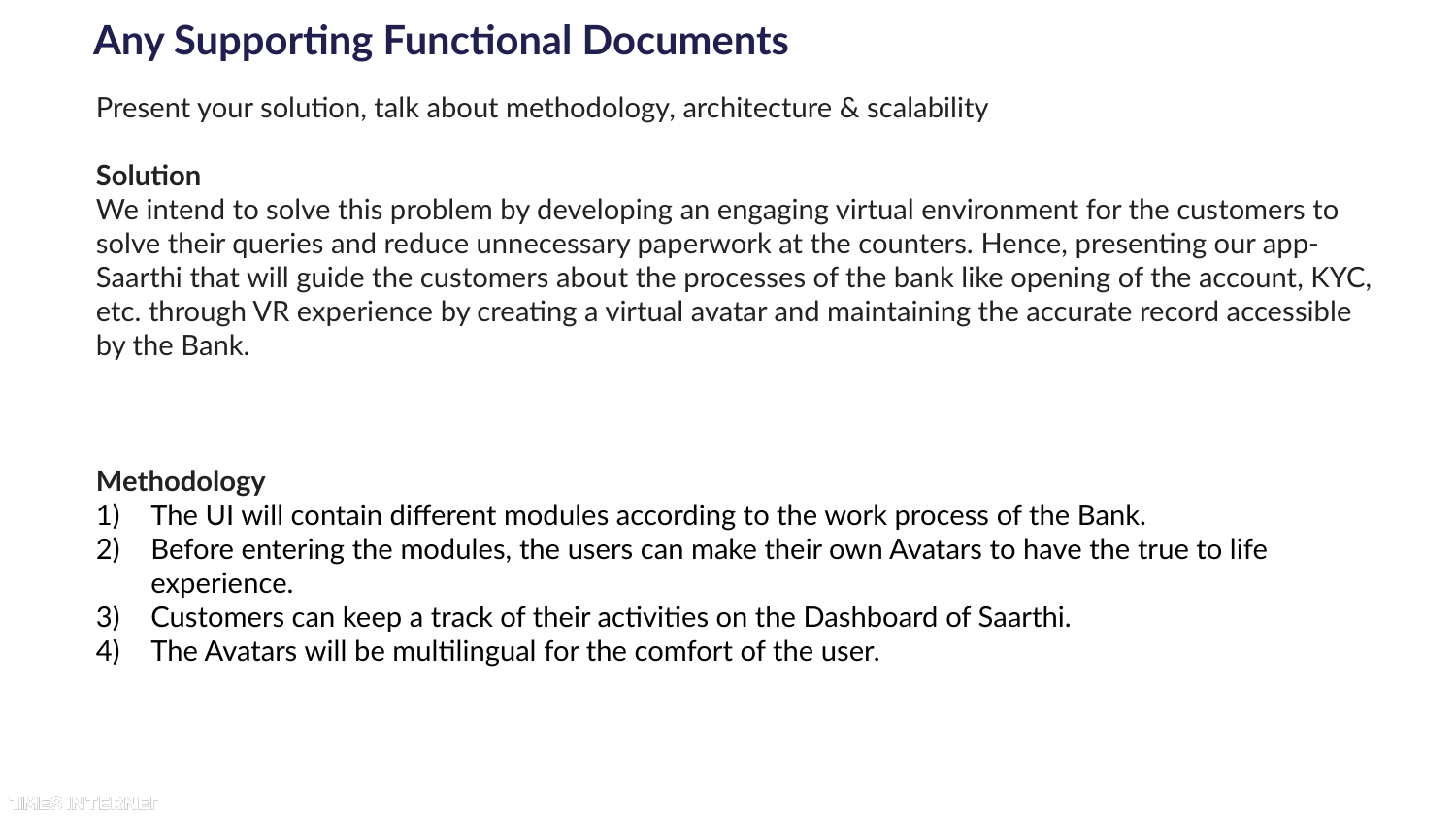

# Any Supporting Functional Documents
Present your solution, talk about methodology, architecture & scalability

Solution
We intend to solve this problem by developing an engaging virtual environment for the customers to solve their queries and reduce unnecessary paperwork at the counters. Hence, presenting our app- Saarthi that will guide the customers about the processes of the bank like opening of the account, KYC, etc. through VR experience by creating a virtual avatar and maintaining the accurate record accessible by the Bank.

Methodology
The UI will contain different modules according to the work process of the Bank.
Before entering the modules, the users can make their own Avatars to have the true to life experience.
Customers can keep a track of their activities on the Dashboard of Saarthi.
The Avatars will be multilingual for the comfort of the user.